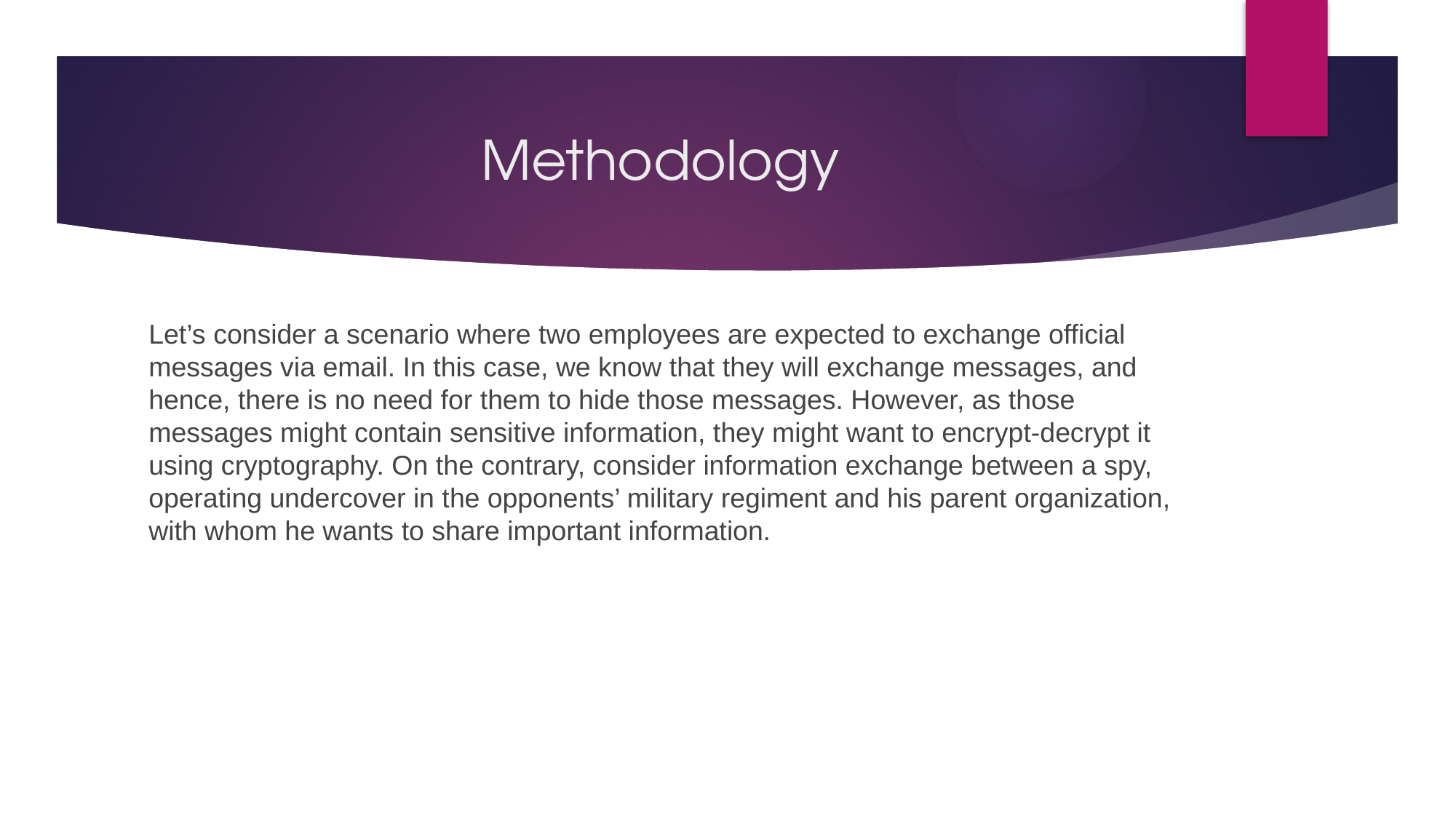

# Methodology
Let’s consider a scenario where two employees are expected to exchange official messages via email. In this case, we know that they will exchange messages, and hence, there is no need for them to hide those messages. However, as those messages might contain sensitive information, they might want to encrypt-decrypt it using cryptography. On the contrary, consider information exchange between a spy, operating undercover in the opponents’ military regiment and his parent organization, with whom he wants to share important information.